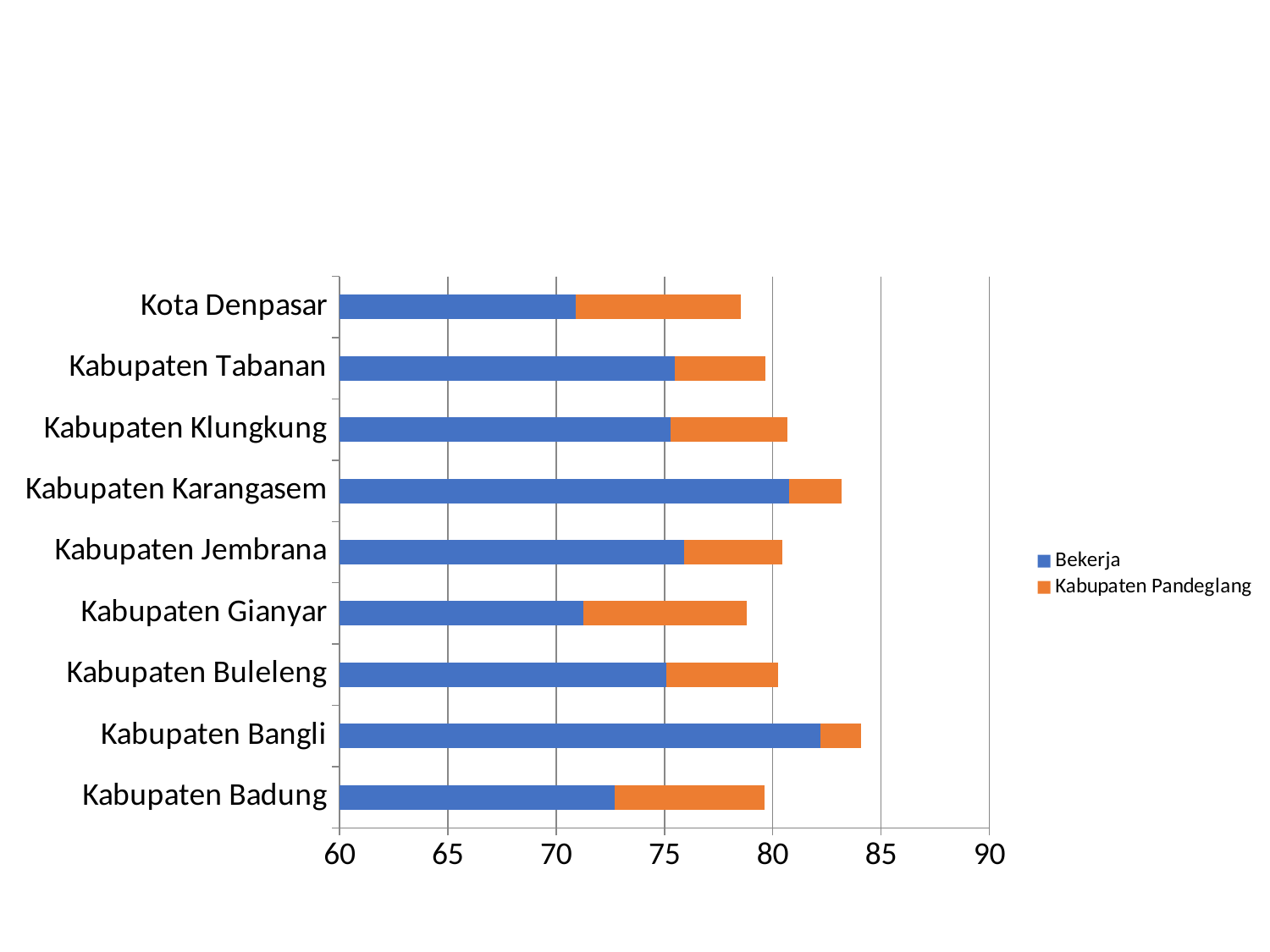

### Chart

| Category | Bekerja | Kabupaten Pandeglang |
|---|---|---|
| Kabupaten Badung | 72.69 | 6.92 |
| Kabupaten Bangli | 82.2 | 1.86 |
| Kabupaten Buleleng | 75.07 | 5.19 |
| Kabupaten Gianyar | 71.27 | 7.53 |
| Kabupaten Jembrana | 75.92 | 4.52 |
| Kabupaten Karangasem | 80.75 | 2.42 |
| Kabupaten Klungkung | 75.27 | 5.42 |
| Kabupaten Tabanan | 75.47 | 4.21 |
| Kota Denpasar | 70.91 | 7.62 |